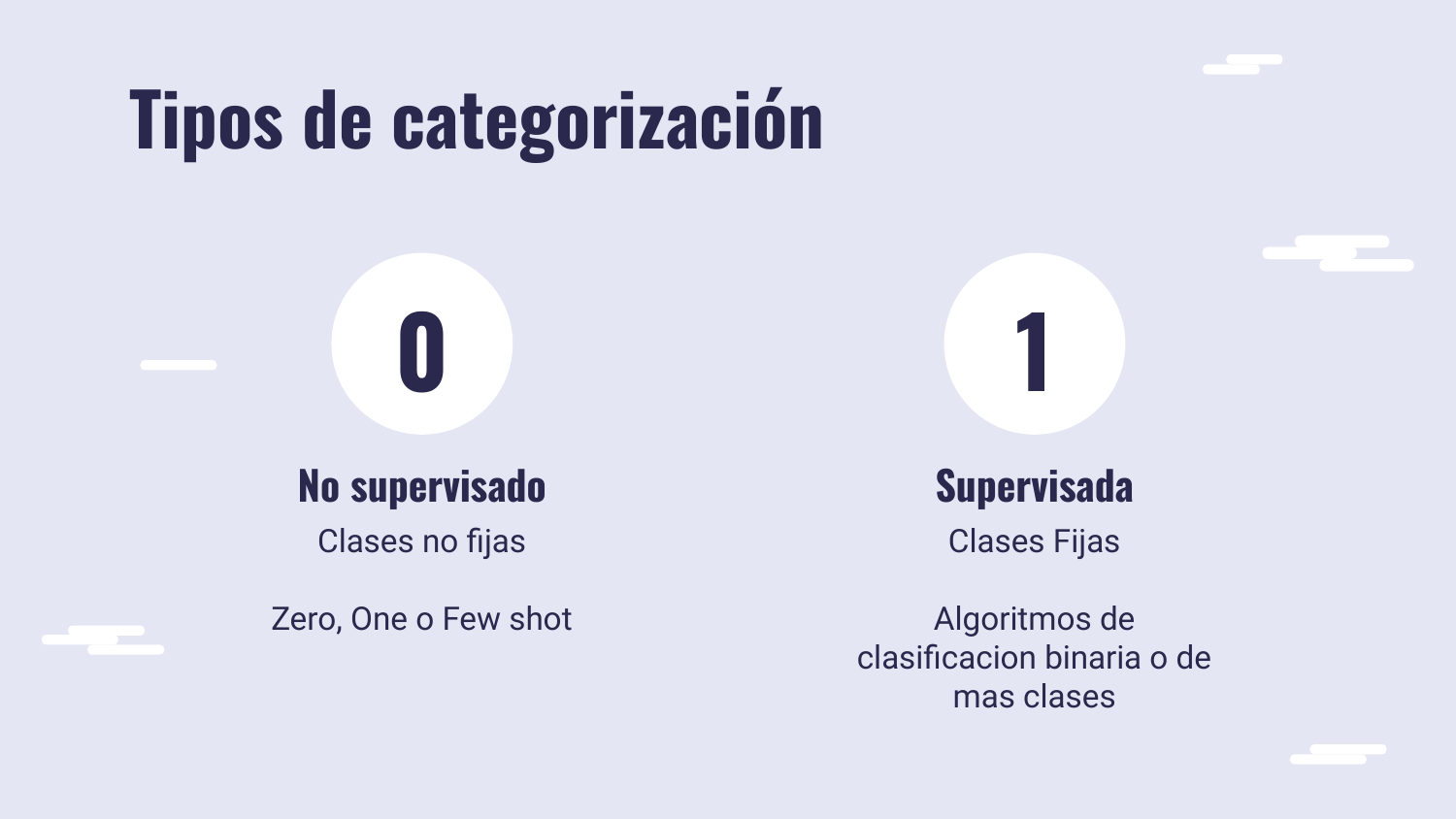

Tipos de categorización

# 0
1
No supervisado
Supervisada
Clases no fijas

Zero, One o Few shot

Clases Fijas

Algoritmos de clasificacion binaria o de mas clases